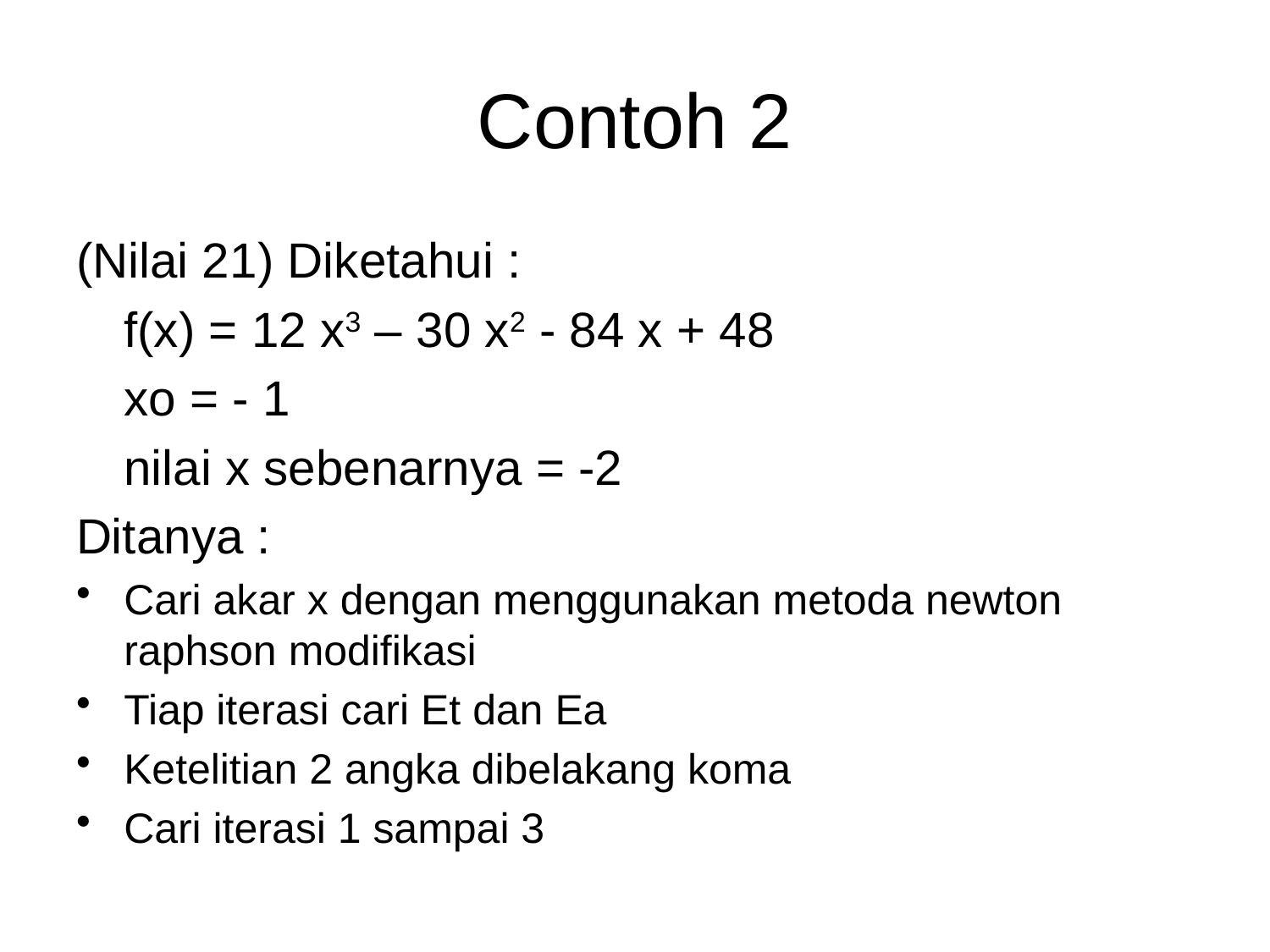

# Contoh 2
(Nilai 21) Diketahui :
	f(x) = 12 x3 – 30 x2 - 84 x + 48
	xo = - 1
	nilai x sebenarnya = -2
Ditanya :
Cari akar x dengan menggunakan metoda newton raphson modifikasi
Tiap iterasi cari Et dan Ea
Ketelitian 2 angka dibelakang koma
Cari iterasi 1 sampai 3